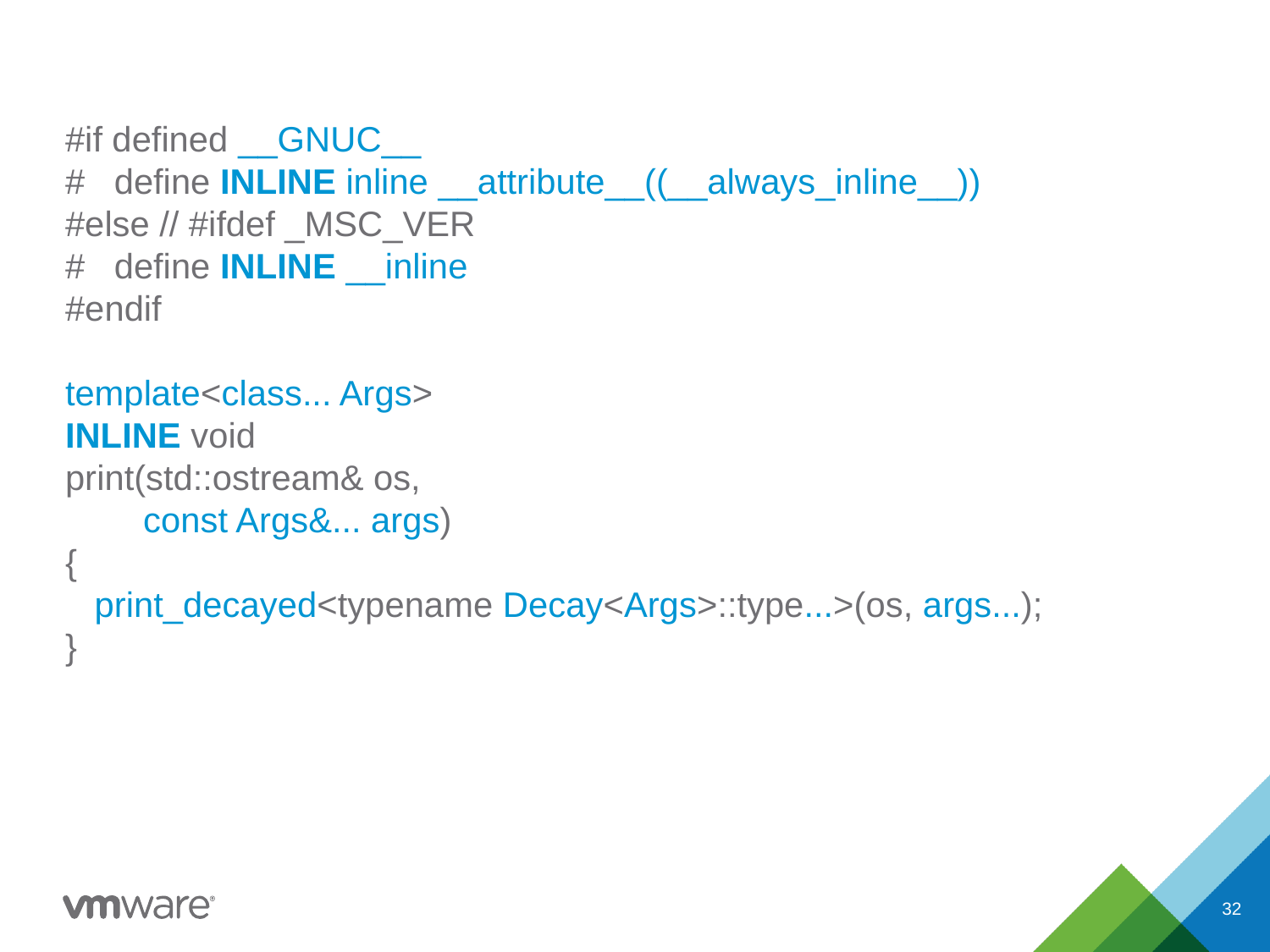

#if defined __GNUC__
#   define INLINE inline __attribute__((__always_inline__))
#else // #ifdef _MSC_VER
#   define INLINE __inline
#endif

template<class... Args>
INLINE void
print(std::ostream& os,
        const Args&... args)
{
   print_decayed<typename Decay<Args>::type...>(os, args...);
}
32